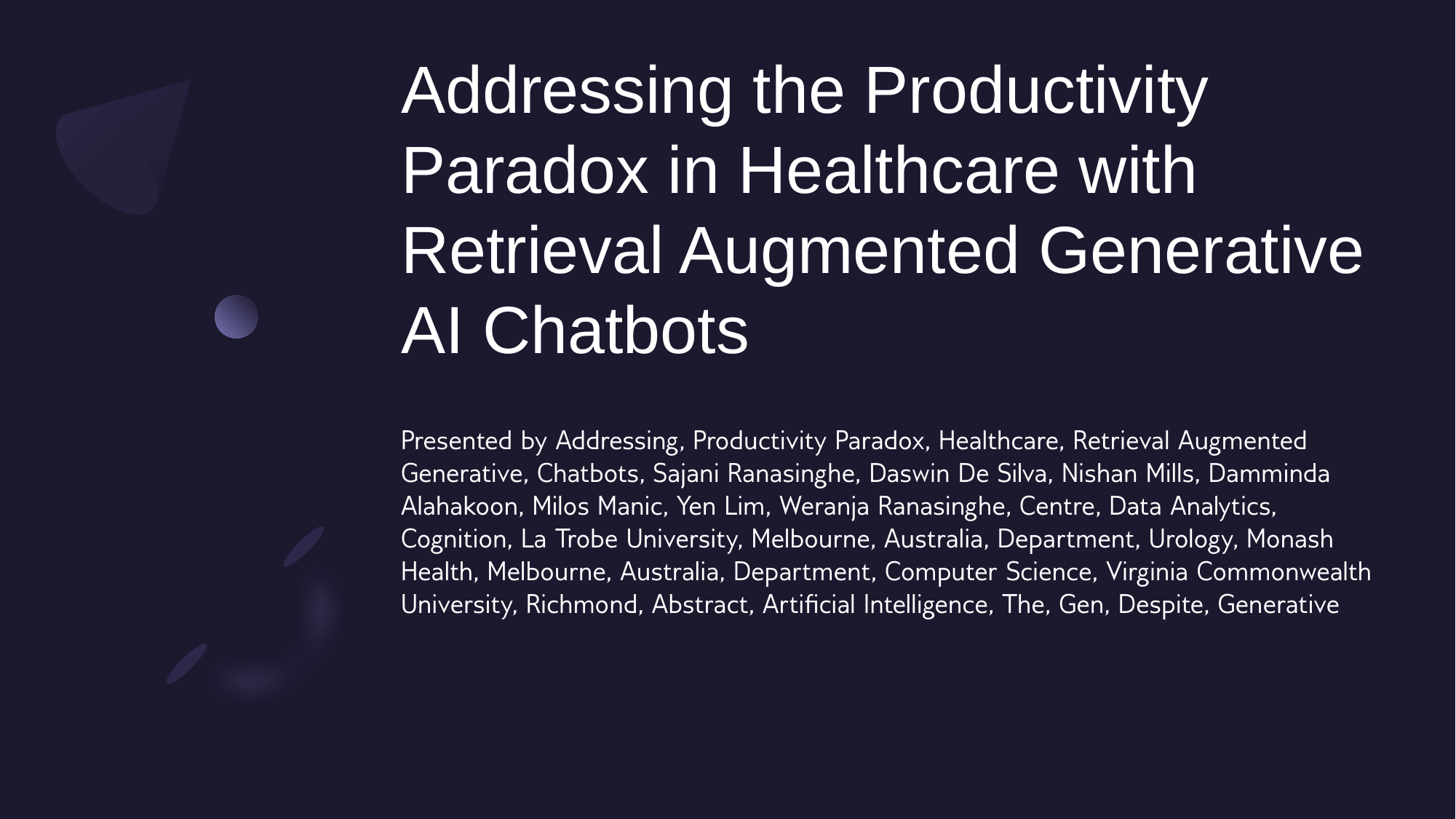

# Addressing the Productivity Paradox in Healthcare with Retrieval Augmented Generative AI Chatbots
Presented by Addressing, Productivity Paradox, Healthcare, Retrieval Augmented Generative, Chatbots, Sajani Ranasinghe, Daswin De Silva, Nishan Mills, Damminda Alahakoon, Milos Manic, Yen Lim, Weranja Ranasinghe, Centre, Data Analytics, Cognition, La Trobe University, Melbourne, Australia, Department, Urology, Monash Health, Melbourne, Australia, Department, Computer Science, Virginia Commonwealth University, Richmond, Abstract, Artificial Intelligence, The, Gen, Despite, Generative